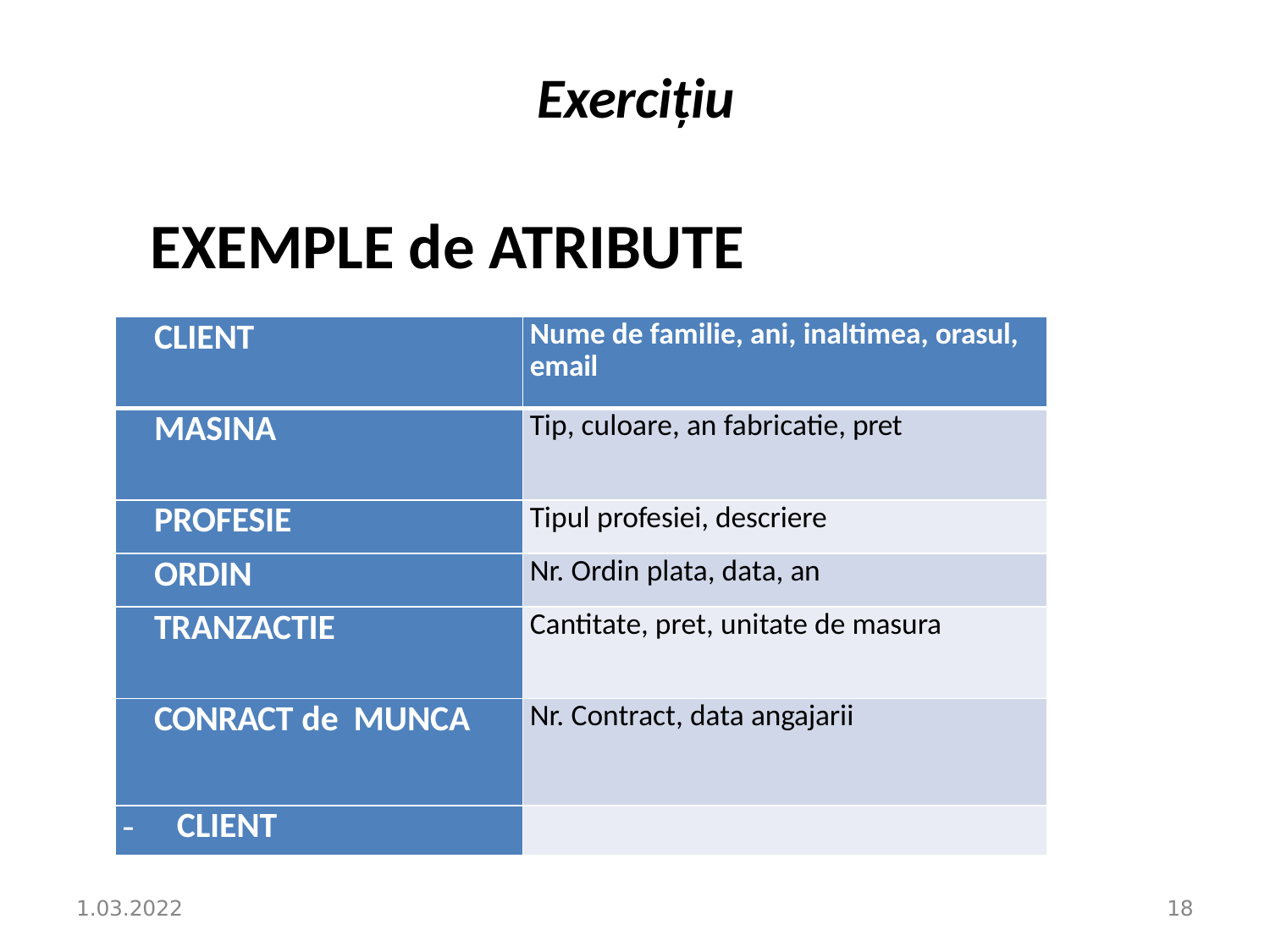

# Exercițiu
EXEMPLE de ATRIBUTE
| CLIENT | Nume de familie, ani, inaltimea, orasul, email |
| --- | --- |
| MASINA | Tip, culoare, an fabricatie, pret |
| PROFESIE | Tipul profesiei, descriere |
| ORDIN | Nr. Ordin plata, data, an |
| TRANZACTIE | Cantitate, pret, unitate de masura |
| CONRACT de MUNCA | Nr. Contract, data angajarii |
| - CLIENT |  |
1.03.2022
18